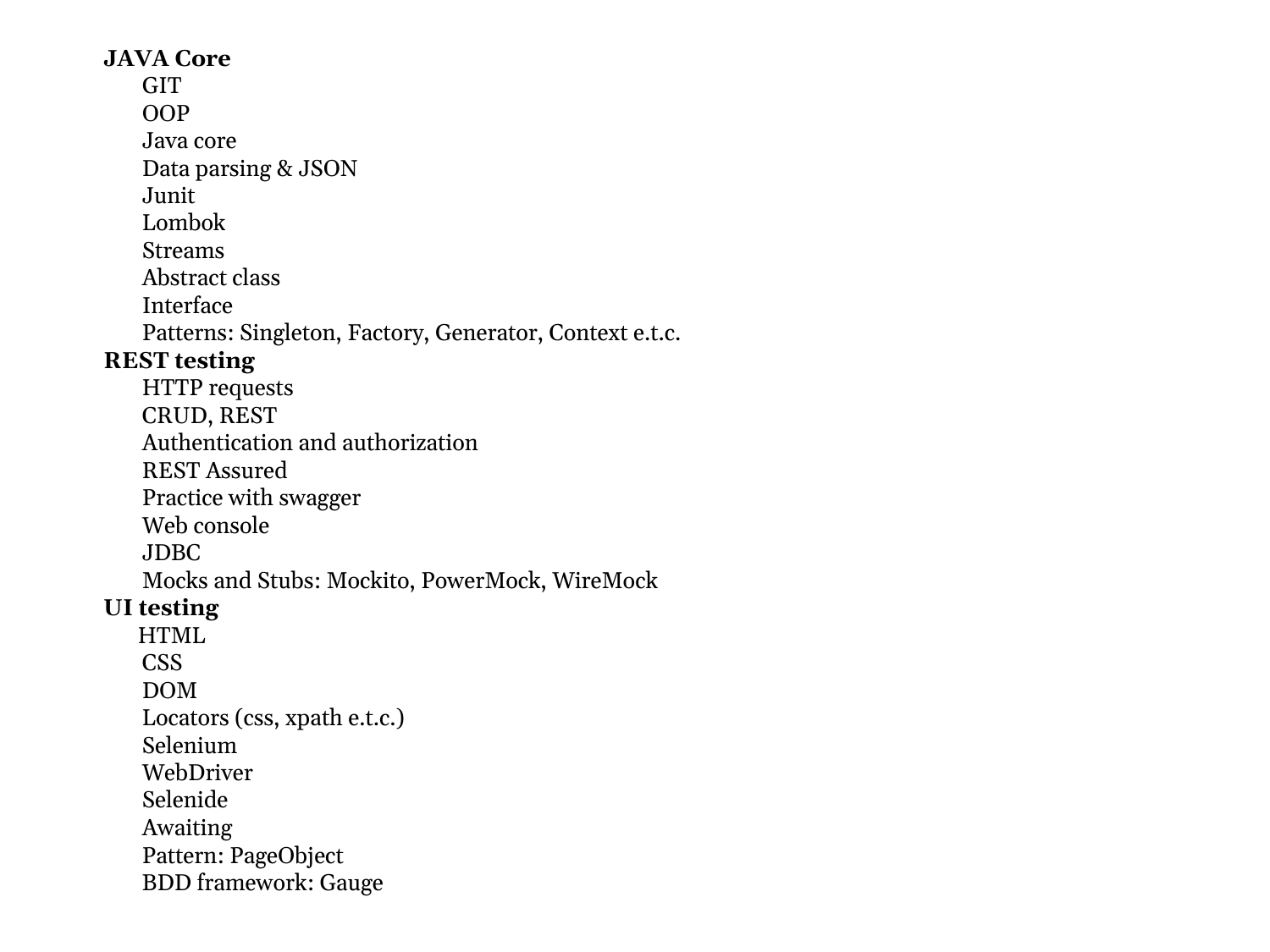

JAVA Core
       GIT
       OOP
       Java core
       Data parsing & JSON
       Junit
       Lombok
       Streams
       Abstract class
       Interface
       Patterns: Singleton, Factory, Generator, Context e.t.c.
REST testing
       HTTP requests
       CRUD, REST
       Authentication and authorization
       REST Assured
       Practice with swagger
       Web console
       JDBC
       Mocks and Stubs: Mockito, PowerMock, WireMock
UI testing
      HTML
       CSS
       DOM
       Locators (css, xpath e.t.c.)
       Selenium
       WebDriver
       Selenide
       Awaiting
       Pattern: PageObject
       BDD framework: Gauge